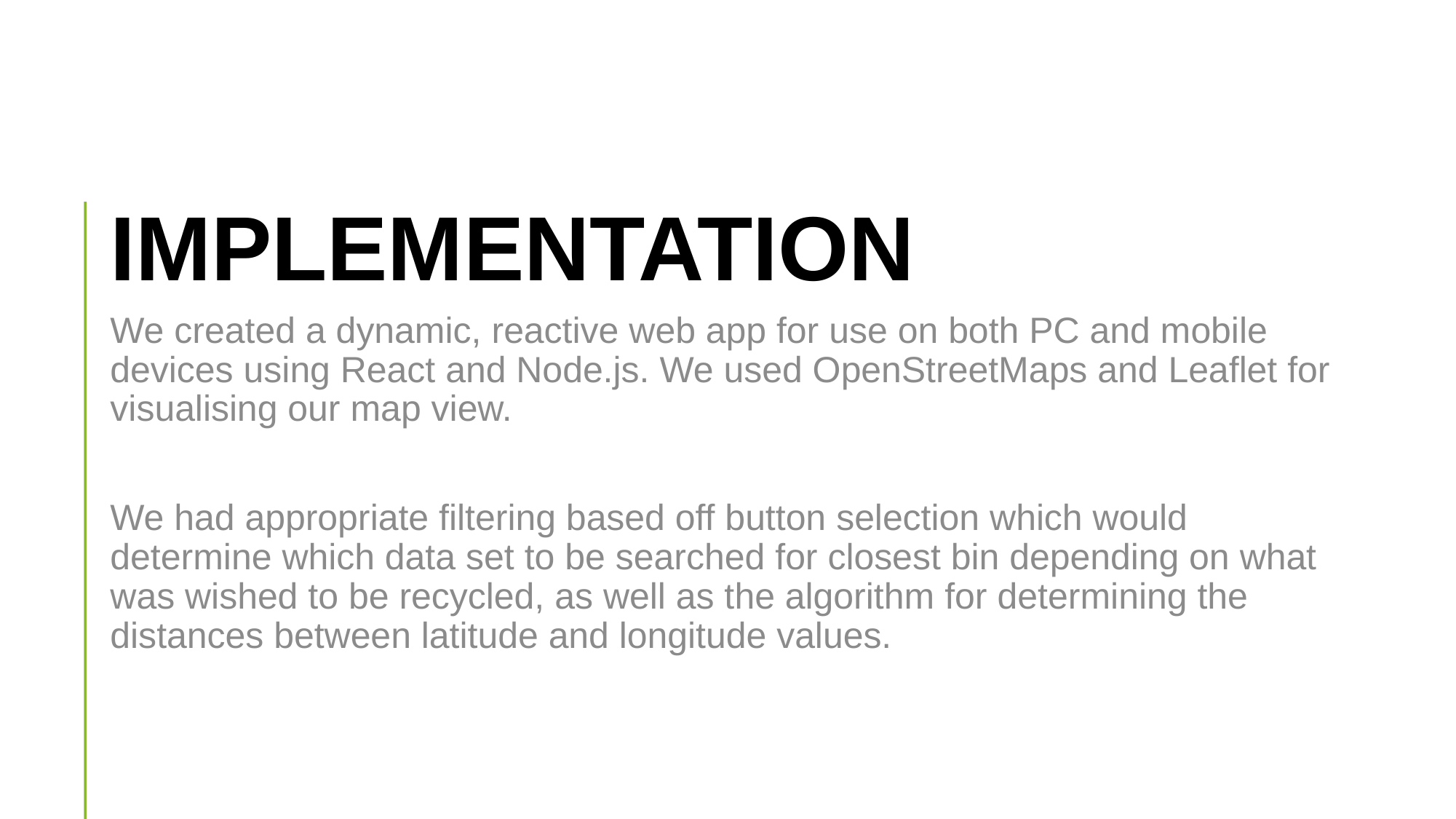

# Implementation
We created a dynamic, reactive web app for use on both PC and mobile devices using React and Node.js. We used OpenStreetMaps and Leaflet for visualising our map view.

We had appropriate filtering based off button selection which would determine which data set to be searched for closest bin depending on what was wished to be recycled, as well as the algorithm for determining the distances between latitude and longitude values.